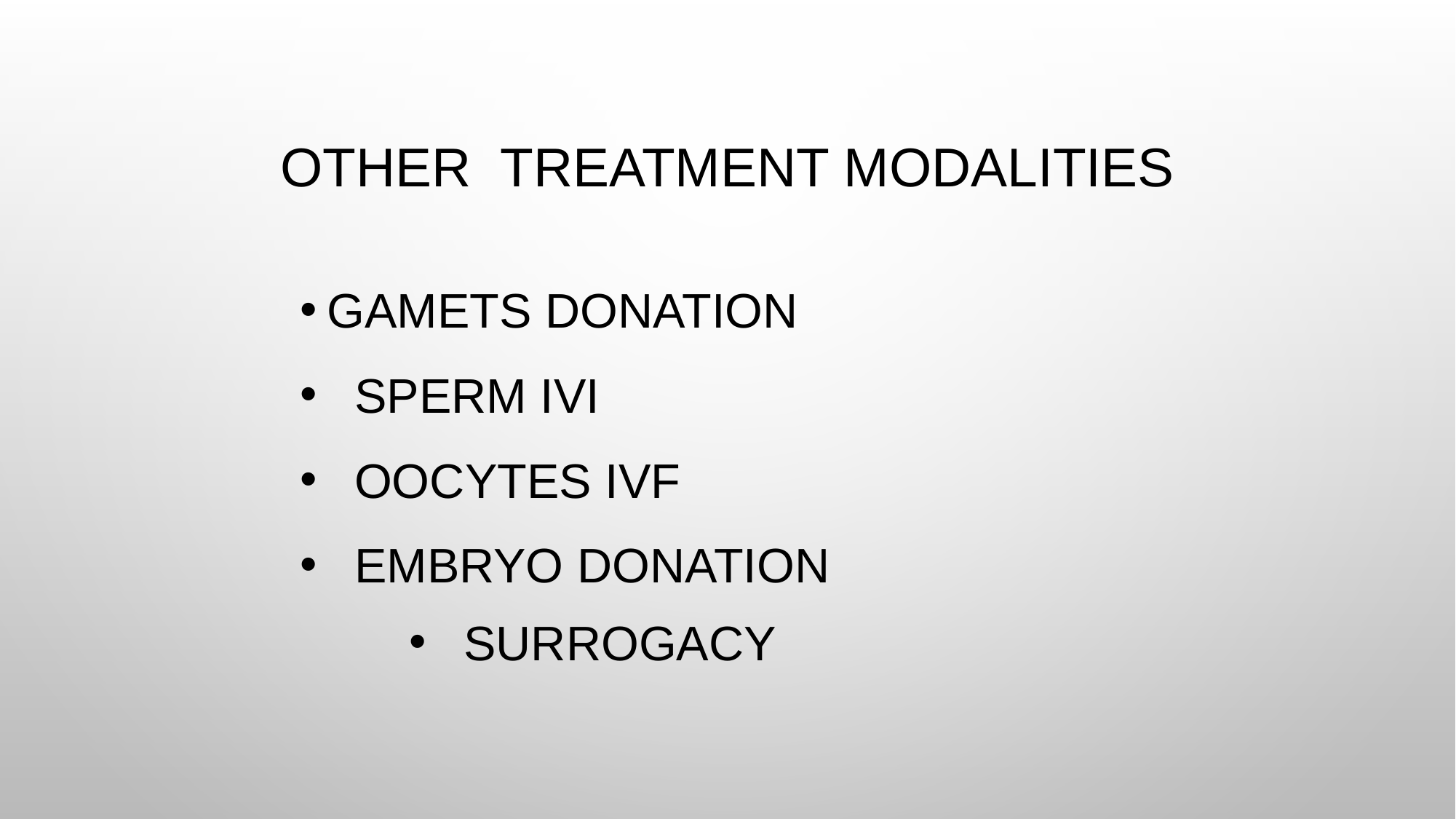

# Other  treatment modalities
Gamets donation
Sperm IVI
Oocytes IVF
Embryo donation
SURROGACY